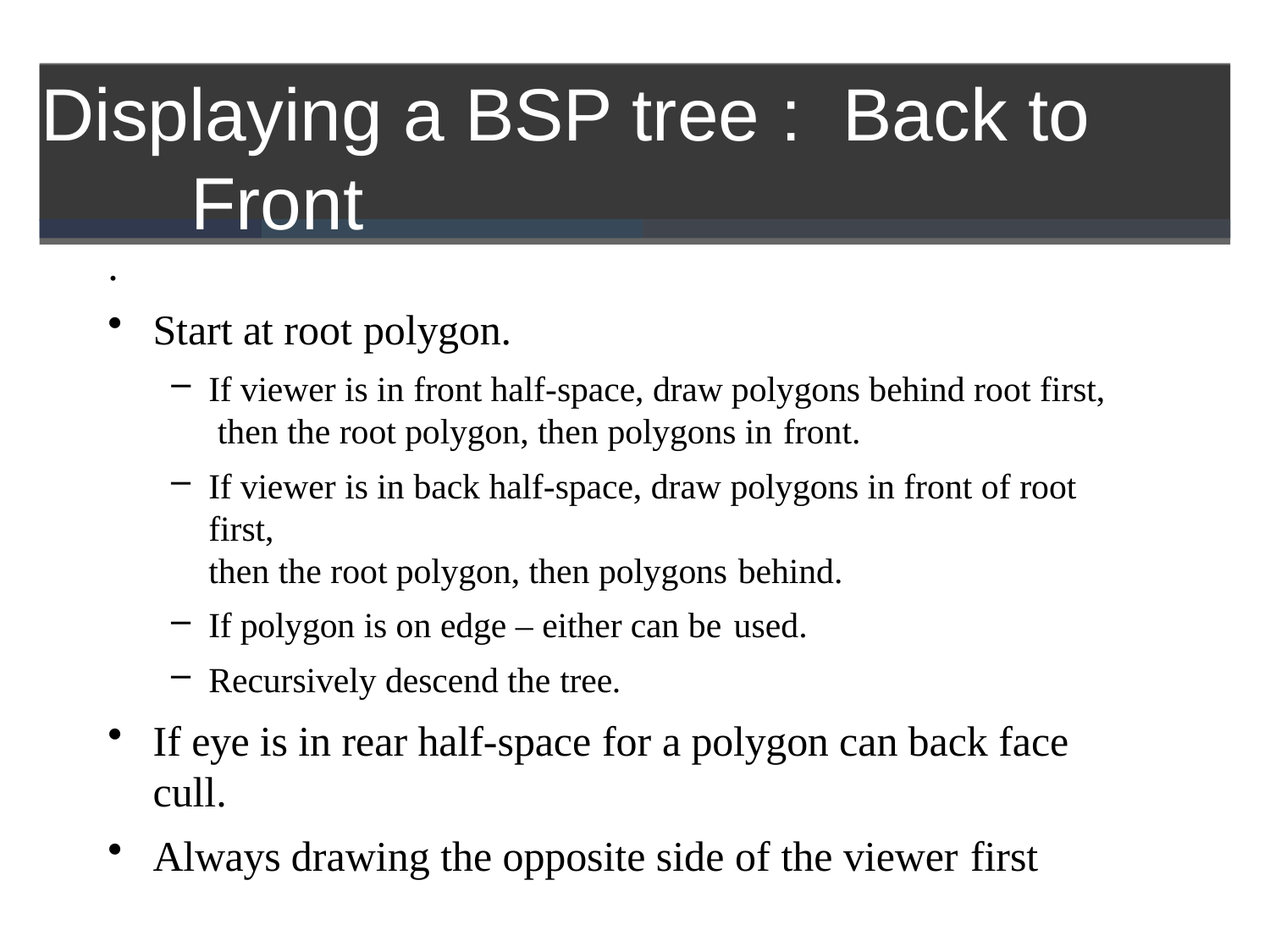

# Displaying a BSP tree :  Back to Front
.
Start at root polygon.
If viewer is in front half-space, draw polygons behind root first,  then the root polygon, then polygons in front.
If viewer is in back half-space, draw polygons in front of root first,
then the root polygon, then polygons behind.
If polygon is on edge – either can be used.
Recursively descend the tree.
If eye is in rear half-space for a polygon can back face cull.
Always drawing the opposite side of the viewer first